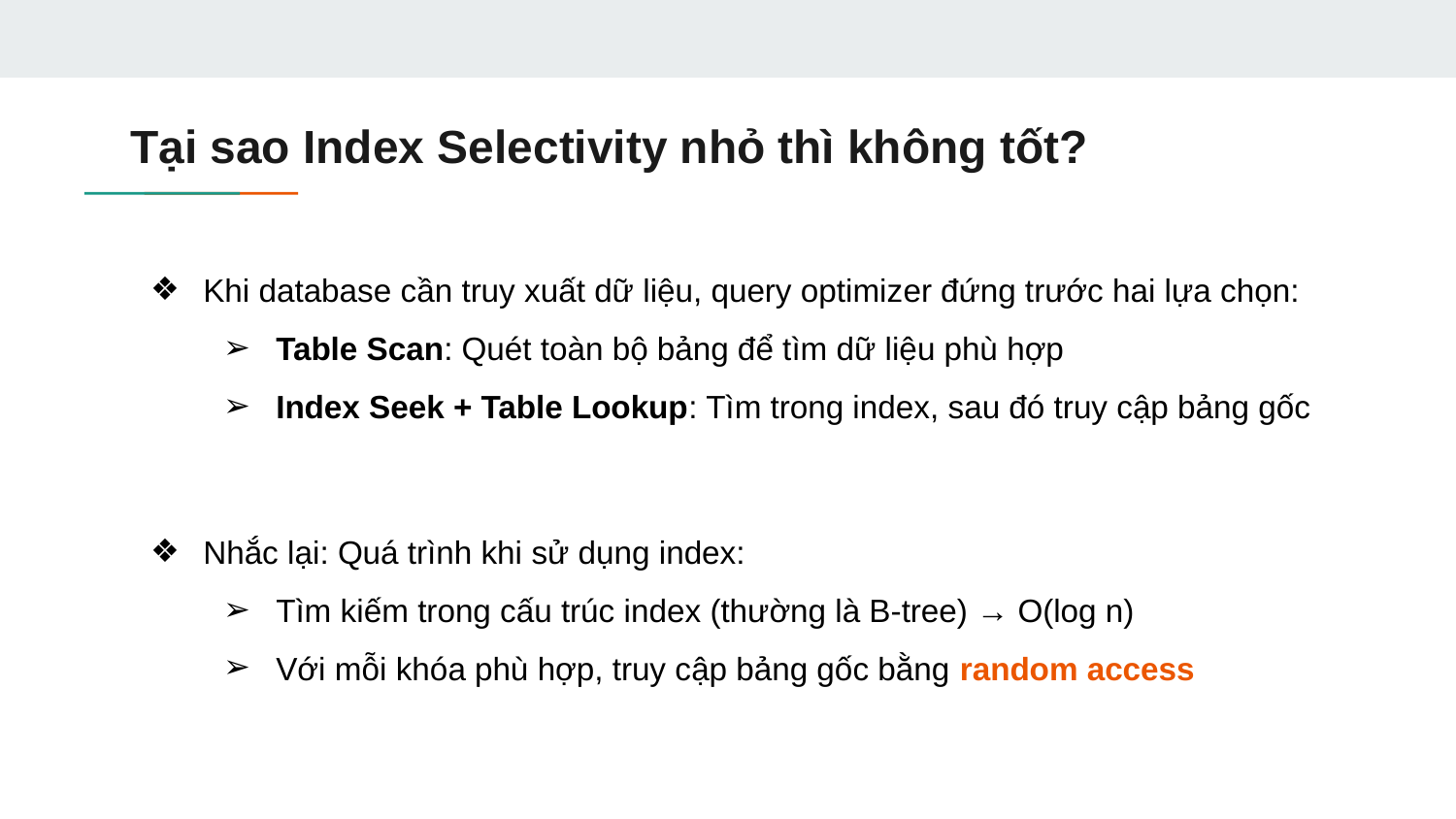

# Tại sao Index Selectivity nhỏ thì không tốt?

Khi database cần truy xuất dữ liệu, query optimizer đứng trước hai lựa chọn:
Table Scan: Quét toàn bộ bảng để tìm dữ liệu phù hợp
Index Seek + Table Lookup: Tìm trong index, sau đó truy cập bảng gốc

Nhắc lại: Quá trình khi sử dụng index:
Tìm kiếm trong cấu trúc index (thường là B-tree) → O(log n)
Với mỗi khóa phù hợp, truy cập bảng gốc bằng random access